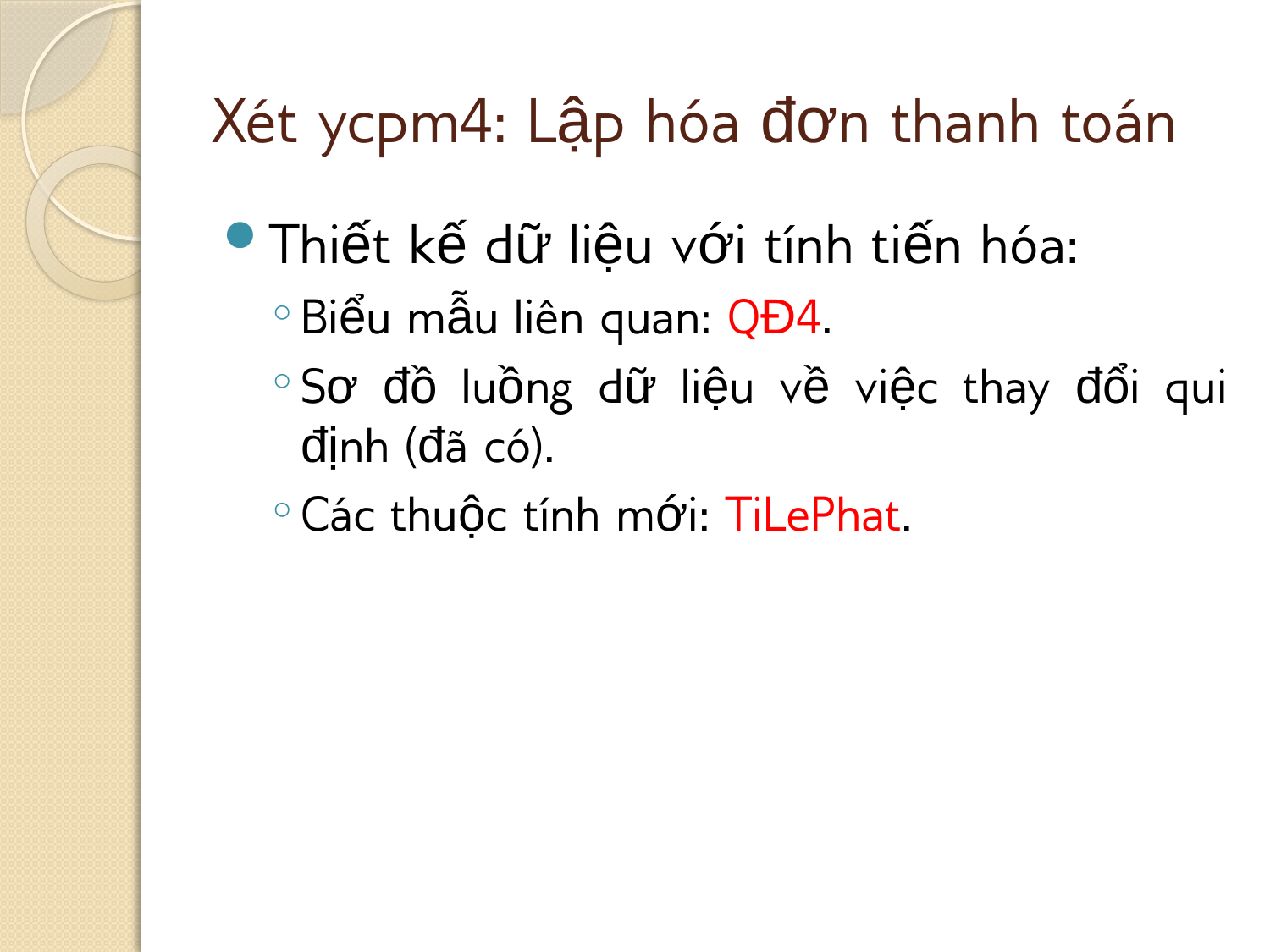

# Xét ycpm4: Lập hóa đơn thanh toán
Thiết kế dữ liệu với tính tiến hóa:
Biểu mẫu liên quan: QĐ4.
Sơ đồ luồng dữ liệu về việc thay đổi qui định (đã có).
Các thuộc tính mới: TiLePhat.